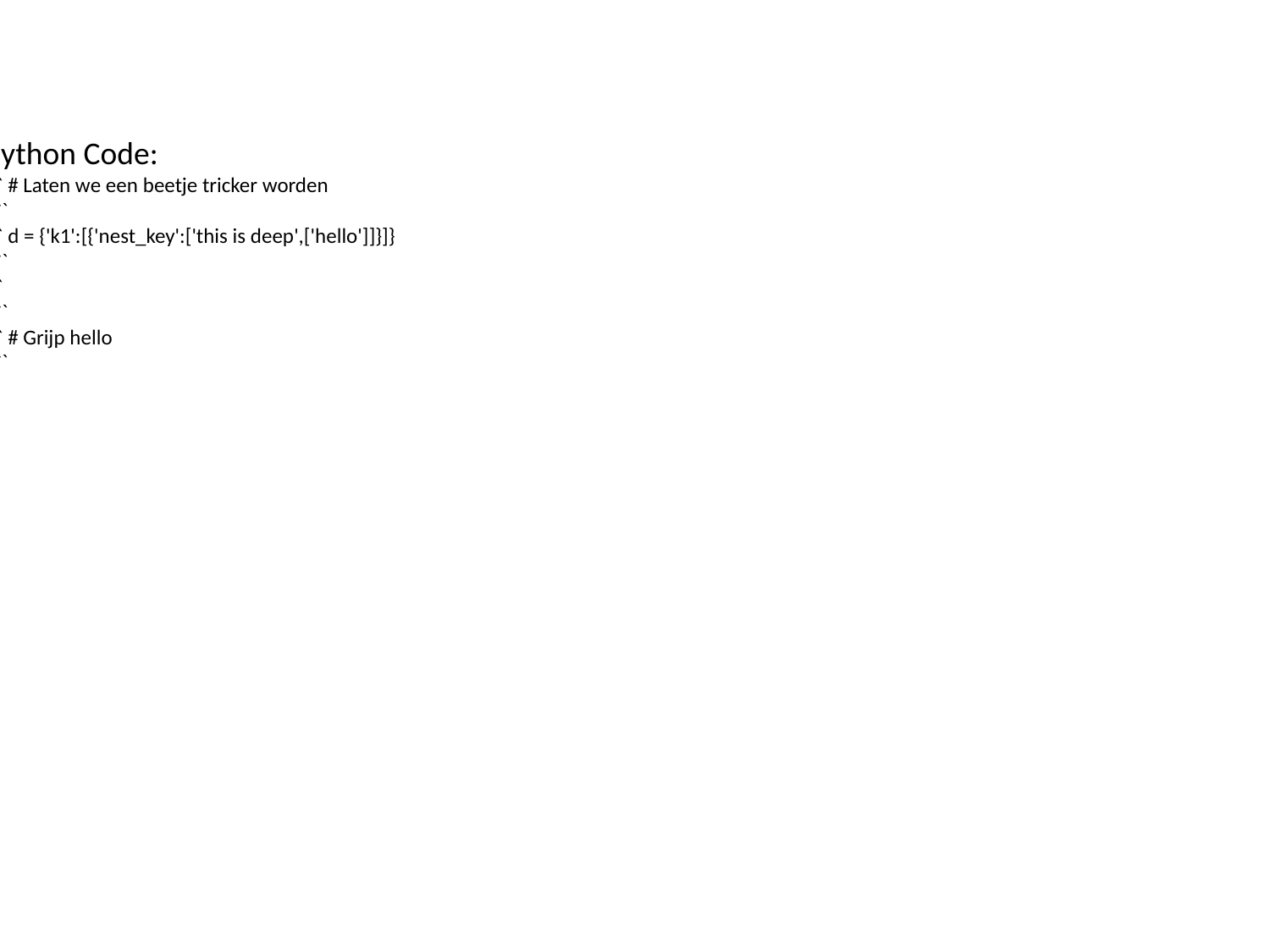

Python Code:
``` # Laten we een beetje tricker worden
 ```
``` d = {'k1':[{'nest_key':['this is deep',['hello']]}]}
 ```
```
 ```
``` # Grijp hello
 ```